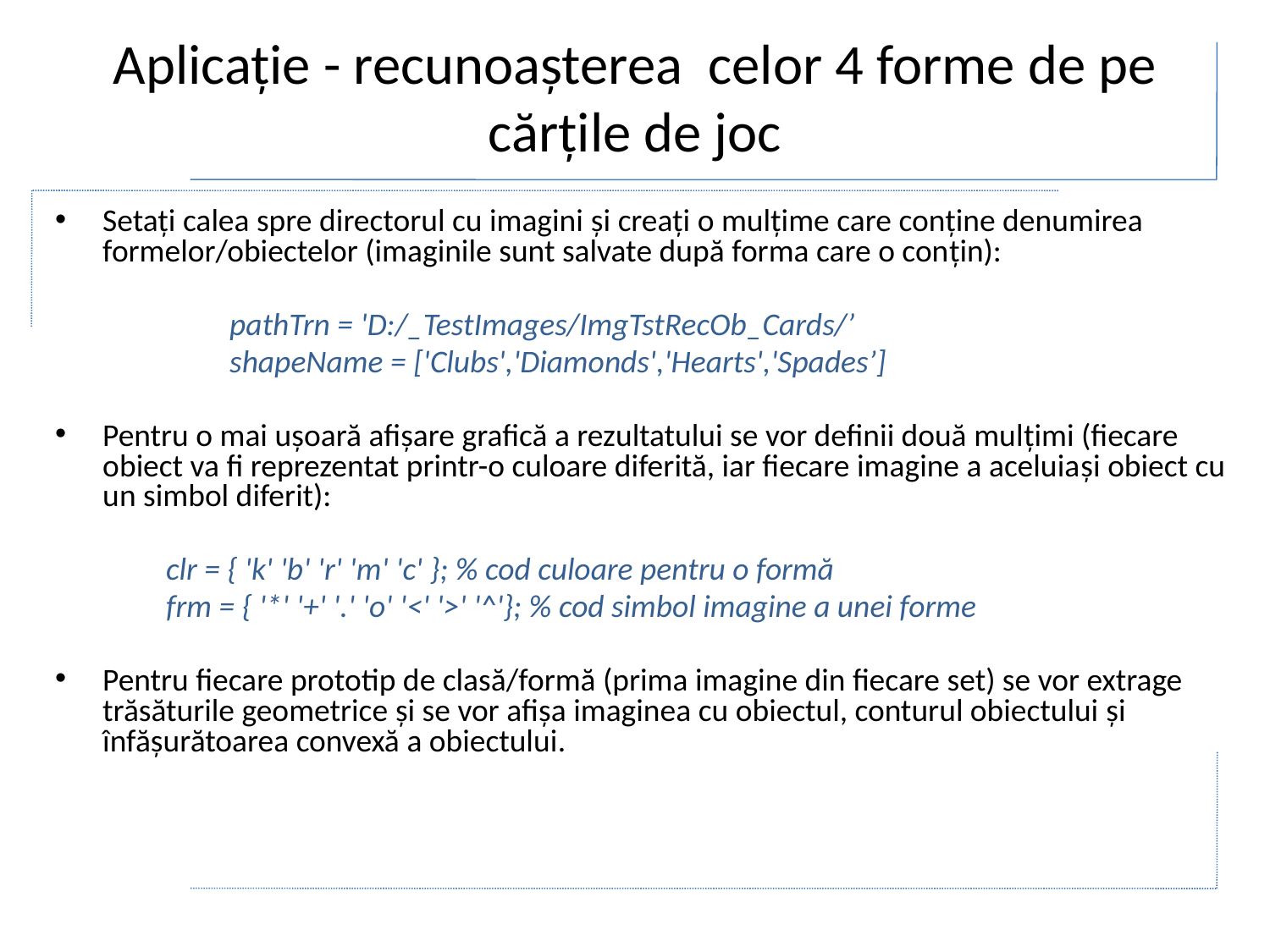

# Aplicaţie - recunoaşterea  celor 4 forme de pe cărţile de joc
Setați calea spre directorul cu imagini și creați o mulțime care conține denumirea formelor/obiectelor (imaginile sunt salvate după forma care o conțin):

		pathTrn = 'D:/_TestImages/ImgTstRecOb_Cards/’
		shapeName = ['Clubs','Diamonds','Hearts','Spades’]

Pentru o mai ușoară afișare grafică a rezultatului se vor definii două mulțimi (fiecare obiect va fi reprezentat printr-o culoare diferită, iar fiecare imagine a aceluiași obiect cu un simbol diferit):

clr = { 'k' 'b' 'r' 'm' 'c' }; % cod culoare pentru o formă
frm = { '*' '+' '.' 'o' '<' '>' '^'}; % cod simbol imagine a unei forme

Pentru fiecare prototip de clasă/formă (prima imagine din fiecare set) se vor extrage trăsăturile geometrice și se vor afișa imaginea cu obiectul, conturul obiectului și înfășurătoarea convexă a obiectului.